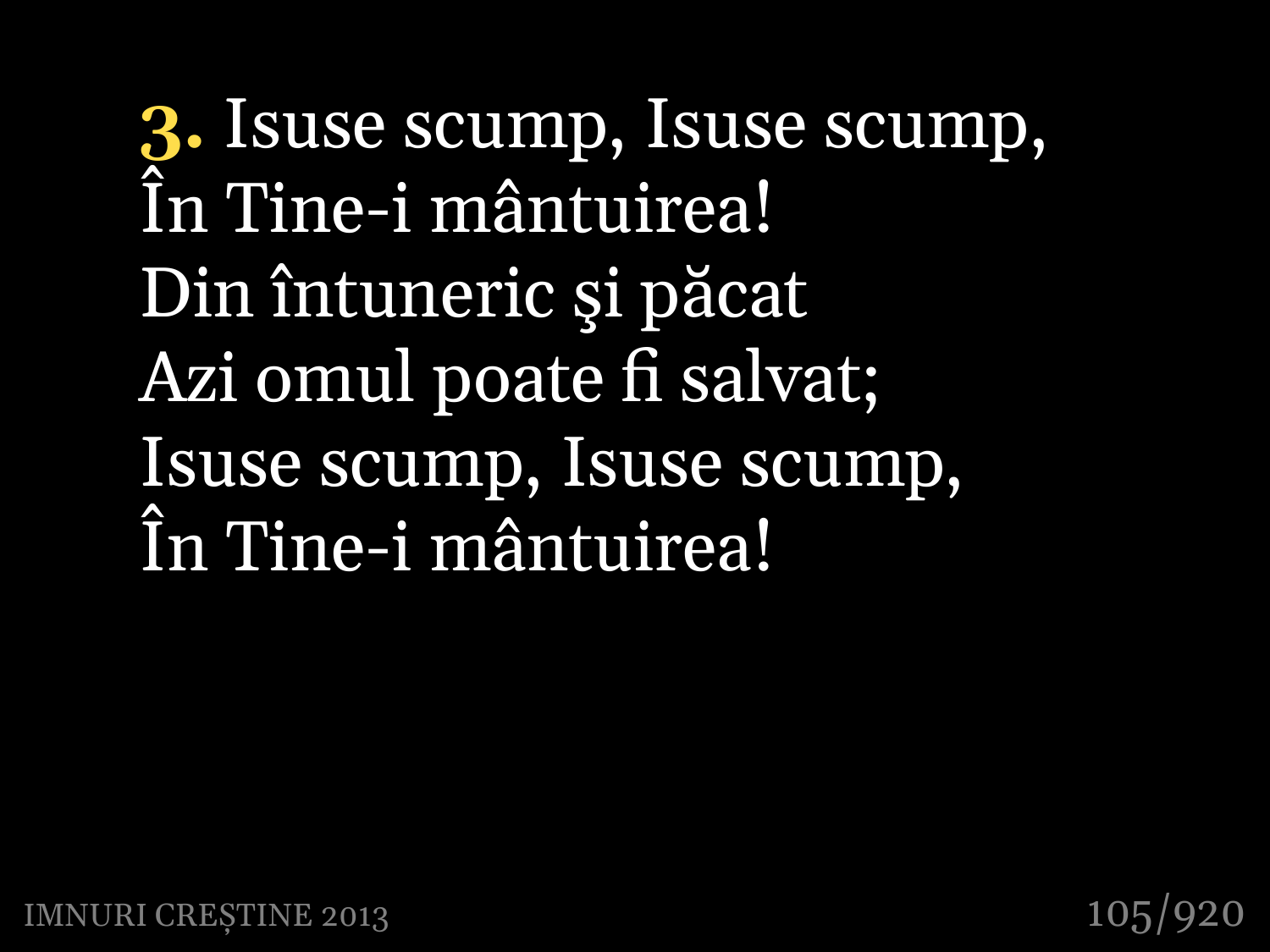

3. Isuse scump, Isuse scump,
În Tine-i mântuirea!
Din întuneric şi păcat
Azi omul poate fi salvat;
Isuse scump, Isuse scump,
În Tine-i mântuirea!
105/920
IMNURI CREȘTINE 2013